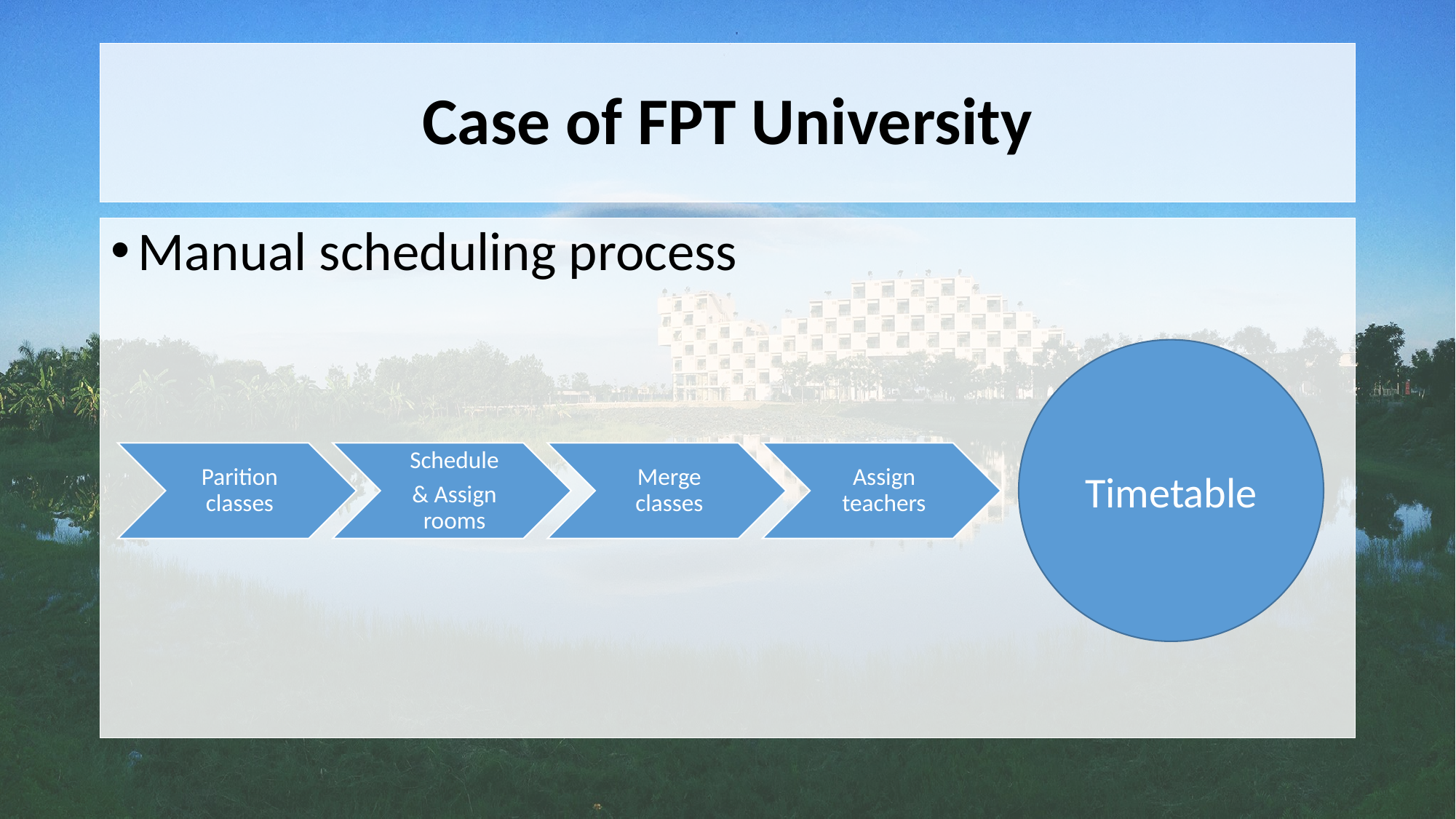

# Case of FPT University
Manual scheduling process

Parition classes
Schedule
& Assign rooms
Merge classes
Assign teachers
Timetable